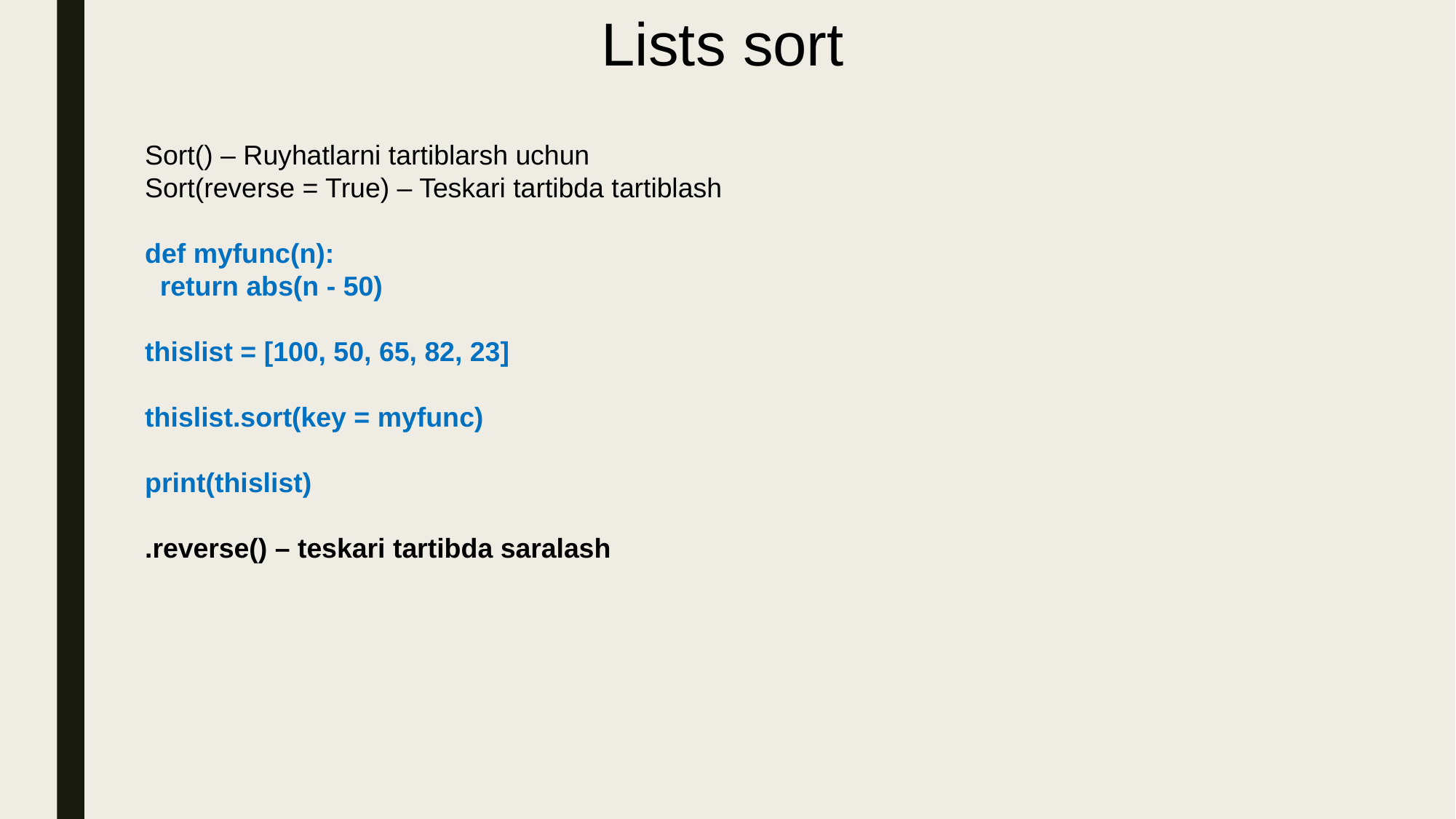

Lists sort
Sort() – Ruyhatlarni tartiblarsh uchun
Sort(reverse = True) – Teskari tartibda tartiblash

def myfunc(n):
  return abs(n - 50)

thislist = [100, 50, 65, 82, 23]

thislist.sort(key = myfunc)

print(thislist)

.reverse() – teskari tartibda saralash